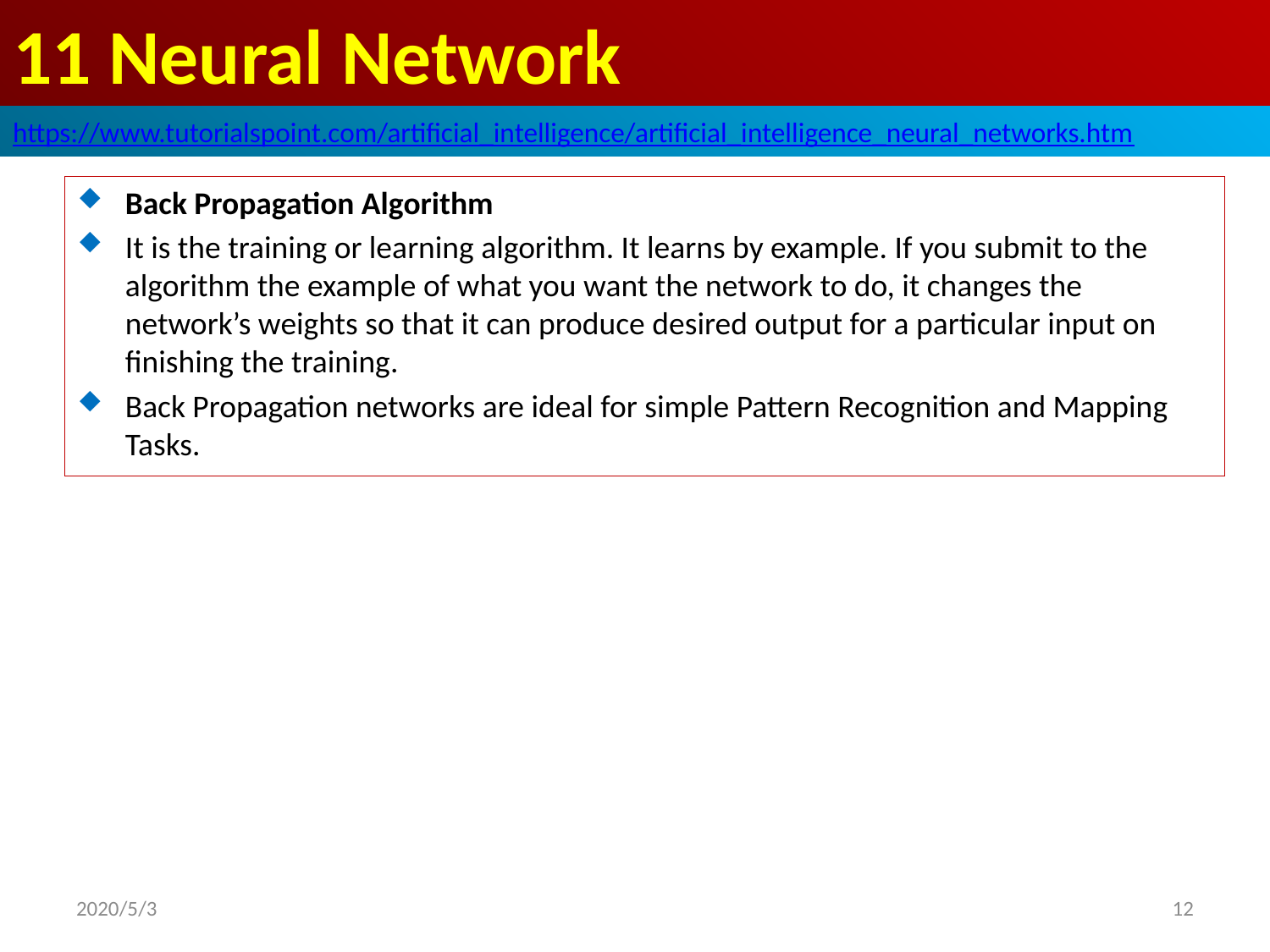

# 11 Neural Network
https://www.tutorialspoint.com/artificial_intelligence/artificial_intelligence_neural_networks.htm
Back Propagation Algorithm
It is the training or learning algorithm. It learns by example. If you submit to the algorithm the example of what you want the network to do, it changes the network’s weights so that it can produce desired output for a particular input on finishing the training.
Back Propagation networks are ideal for simple Pattern Recognition and Mapping Tasks.

2020/5/3
12